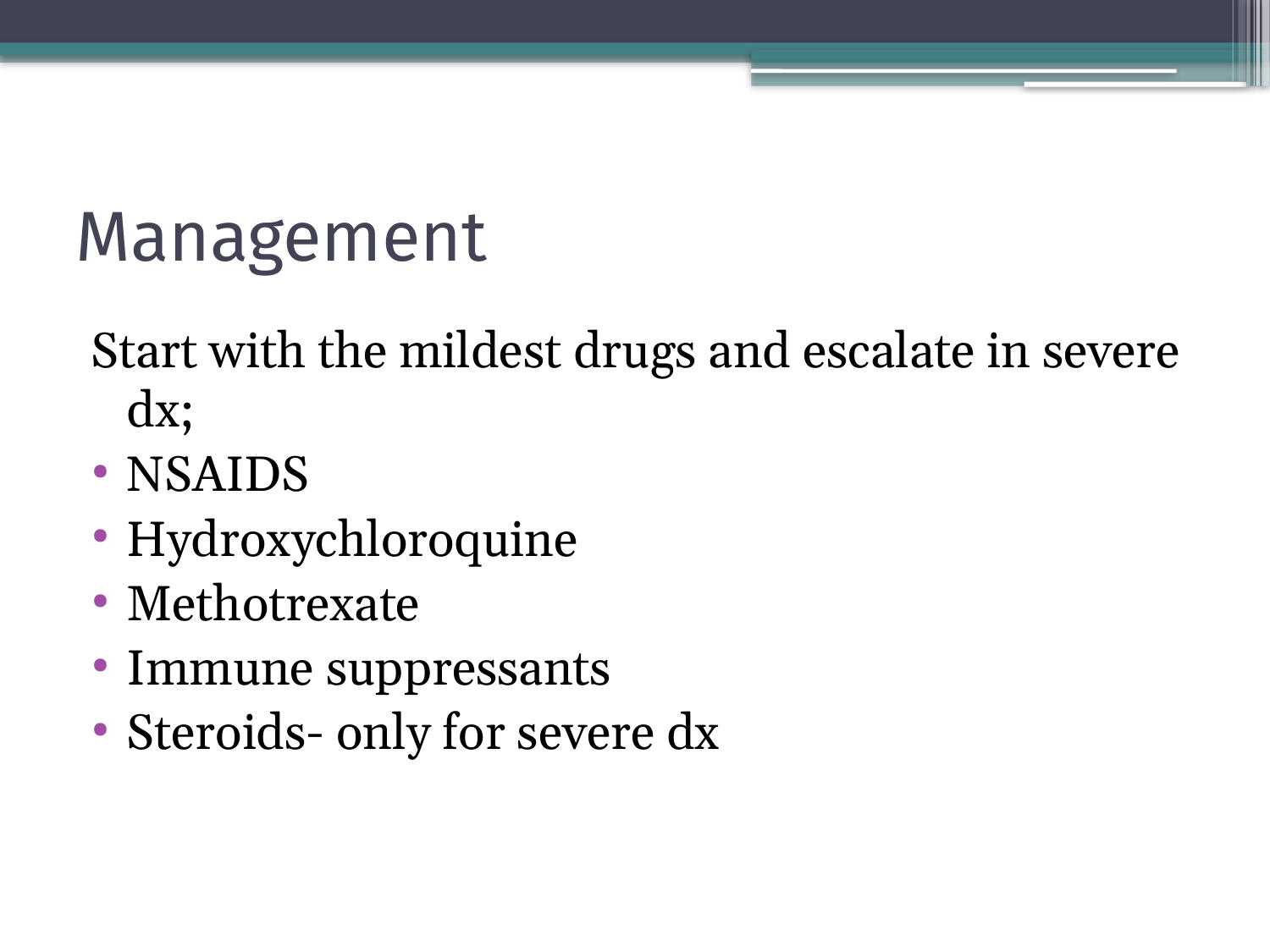

# Management
Start with the mildest drugs and escalate in severe dx;
NSAIDS
Hydroxychloroquine
Methotrexate
Immune suppressants
Steroids- only for severe dx